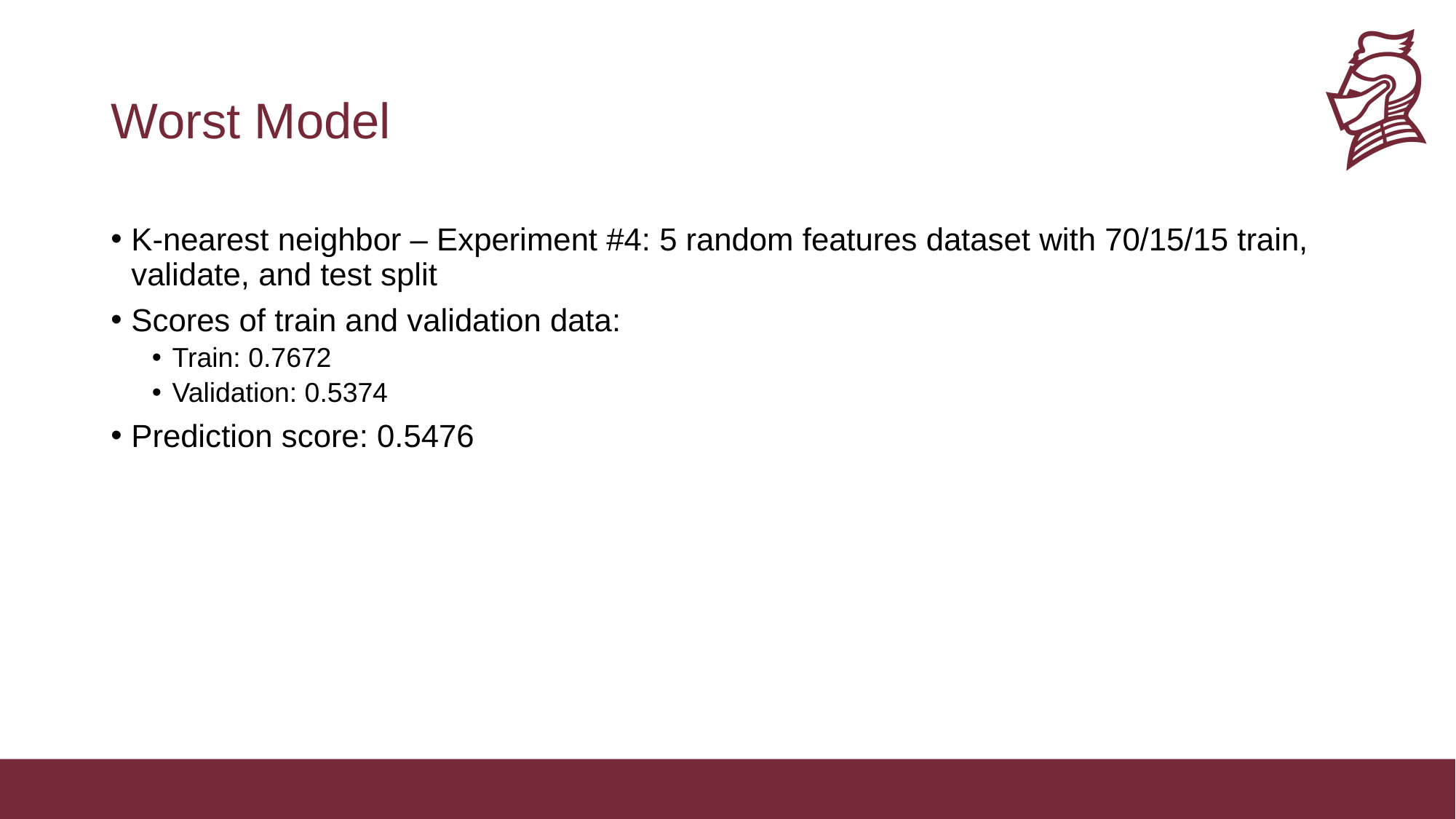

# Worst Model
K-nearest neighbor – Experiment #4: 5 random features dataset with 70/15/15 train, validate, and test split
Scores of train and validation data:
Train: 0.7672
Validation: 0.5374
Prediction score: 0.5476